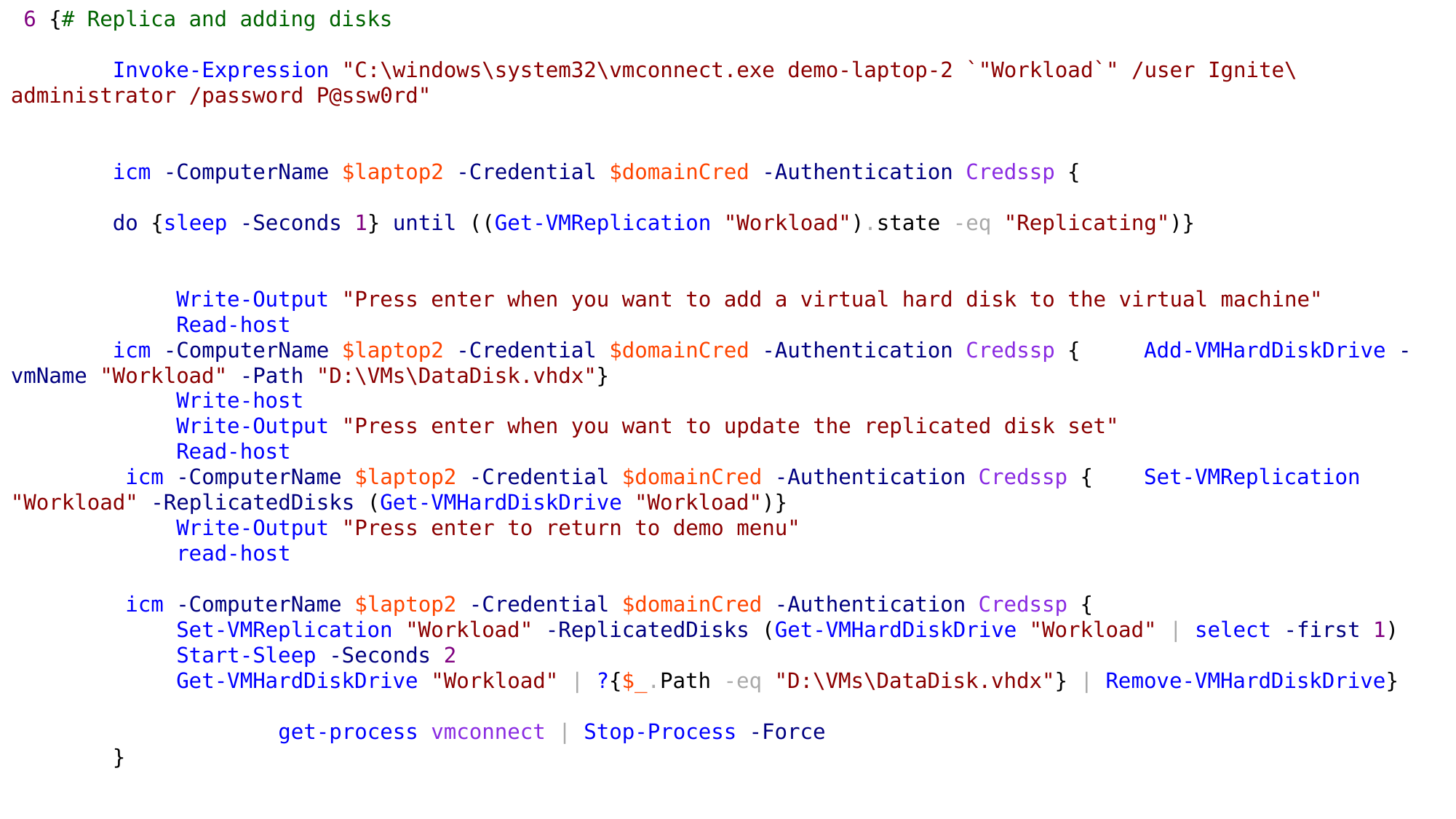

6 {# Replica and adding disks

        Invoke-Expression "C:\windows\system32\vmconnect.exe demo-laptop-2 `"Workload`" /user Ignite\administrator /password P@ssw0rd"

        icm -ComputerName $laptop2 -Credential $domainCred -Authentication Credssp {

        do {sleep -Seconds 1} until ((Get-VMReplication "Workload").state -eq "Replicating")}

             Write-Output "Press enter when you want to add a virtual hard disk to the virtual machine"
             Read-host
        icm -ComputerName $laptop2 -Credential $domainCred -Authentication Credssp {     Add-VMHardDiskDrive -vmName "Workload" -Path "D:\VMs\DataDisk.vhdx"}
             Write-host
             Write-Output "Press enter when you want to update the replicated disk set"
             Read-host
         icm -ComputerName $laptop2 -Credential $domainCred -Authentication Credssp {    Set-VMReplication "Workload" -ReplicatedDisks (Get-VMHardDiskDrive "Workload")}
             Write-Output "Press enter to return to demo menu"
             read-host

         icm -ComputerName $laptop2 -Credential $domainCred -Authentication Credssp {
             Set-VMReplication "Workload" -ReplicatedDisks (Get-VMHardDiskDrive "Workload" | select -first 1)
             Start-Sleep -Seconds 2
             Get-VMHardDiskDrive "Workload" | ?{$_.Path -eq "D:\VMs\DataDisk.vhdx"} | Remove-VMHardDiskDrive}

                     get-process vmconnect | Stop-Process -Force
        }